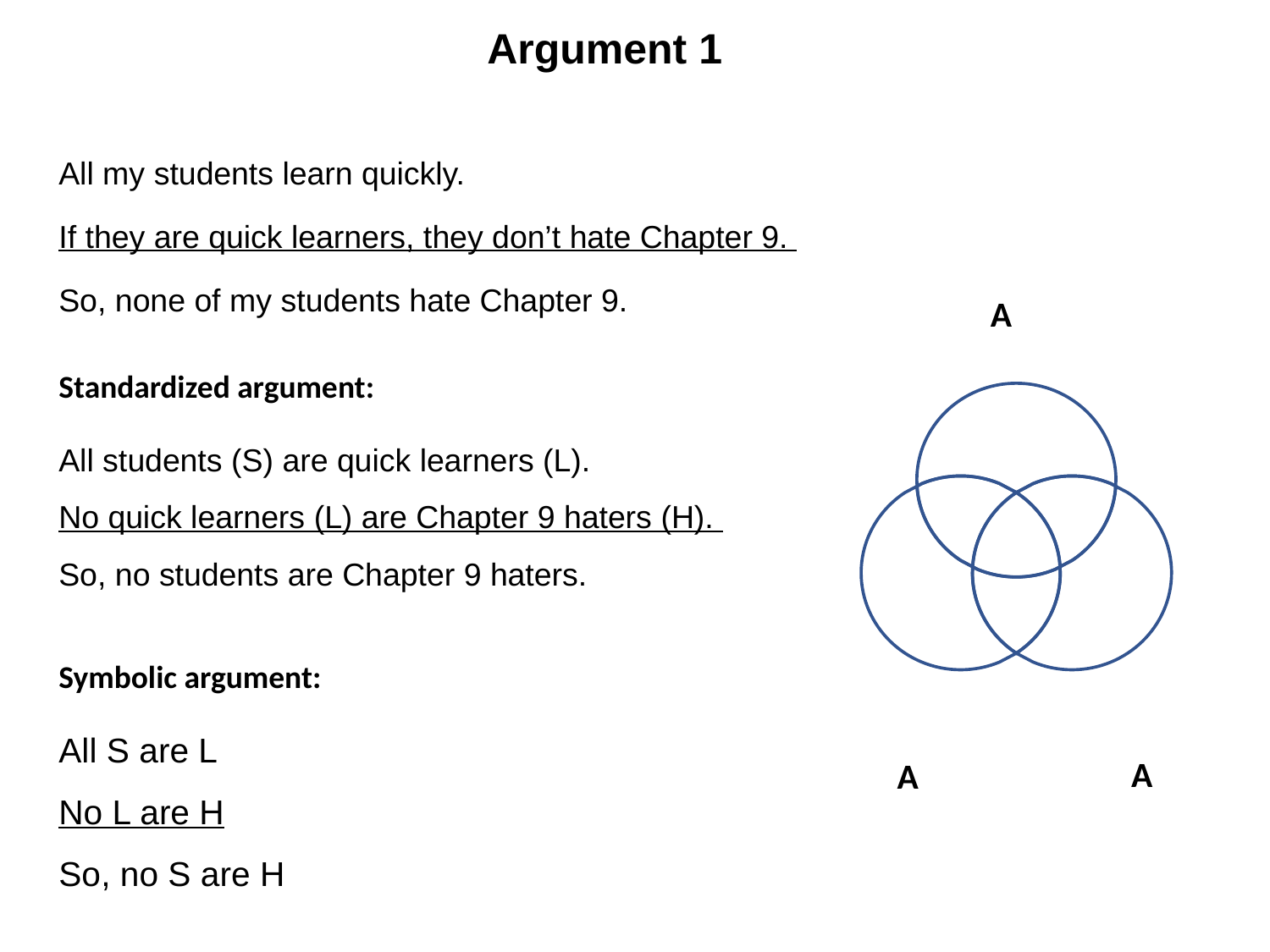

Argument 1
All my students learn quickly.
If they are quick learners, they don’t hate Chapter 9.
So, none of my students hate Chapter 9.

A
Standardized argument:

All students (S) are quick learners (L).
No quick learners (L) are Chapter 9 haters (H).
So, no students are Chapter 9 haters.

Symbolic argument:
All S are L
No L are H
So, no S are H
A
A